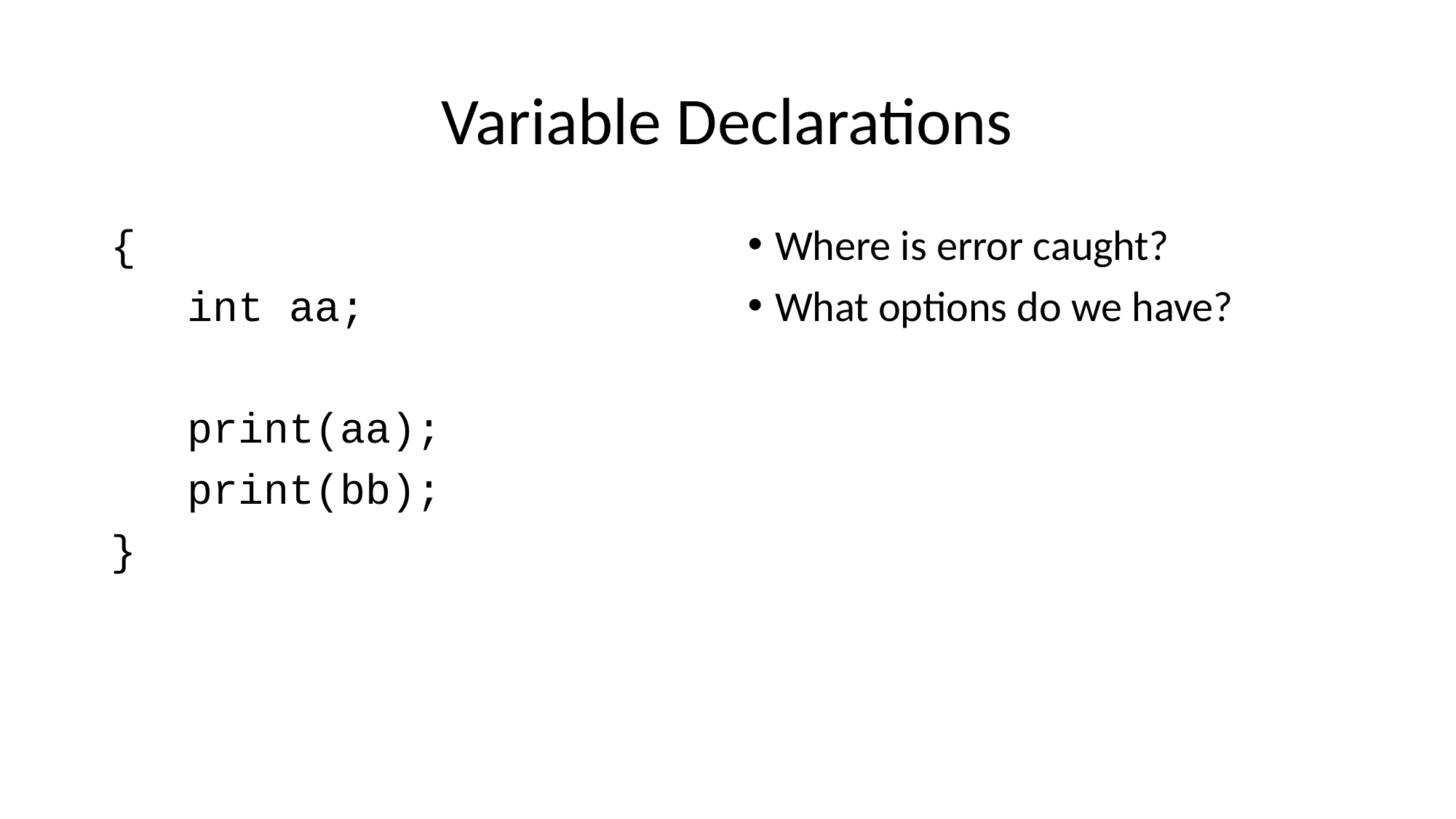

# Variable Declarations
{
   int aa;

   print(aa);
   print(bb);
}
Where is error caught?
What options do we have?